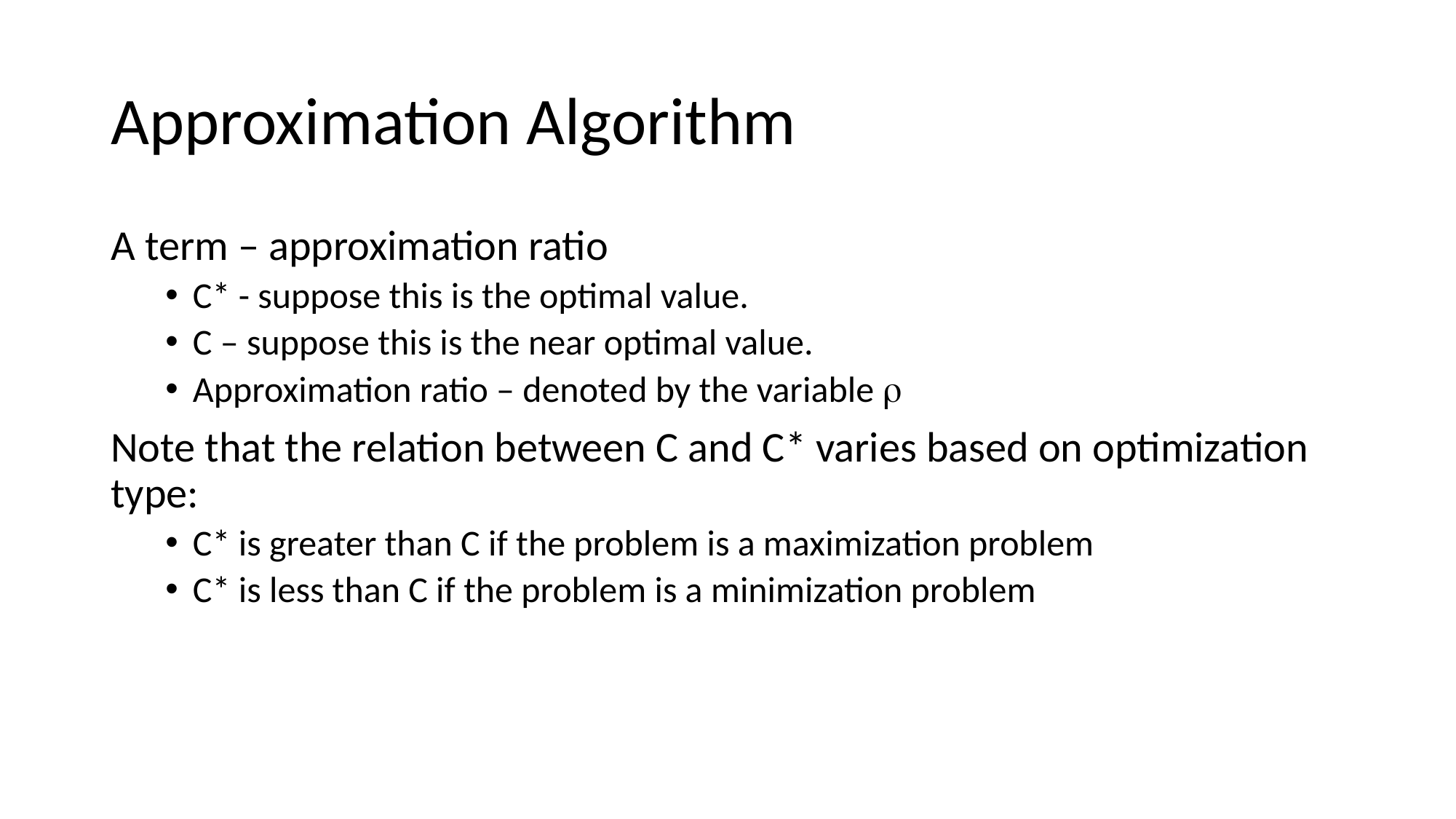

# Approximation Algorithm
A term – approximation ratio
C* - suppose this is the optimal value.
C – suppose this is the near optimal value.
Approximation ratio – denoted by the variable ρ
Note that the relation between C and C* varies based on optimization type:
C* is greater than C if the problem is a maximization problem
C* is less than C if the problem is a minimization problem